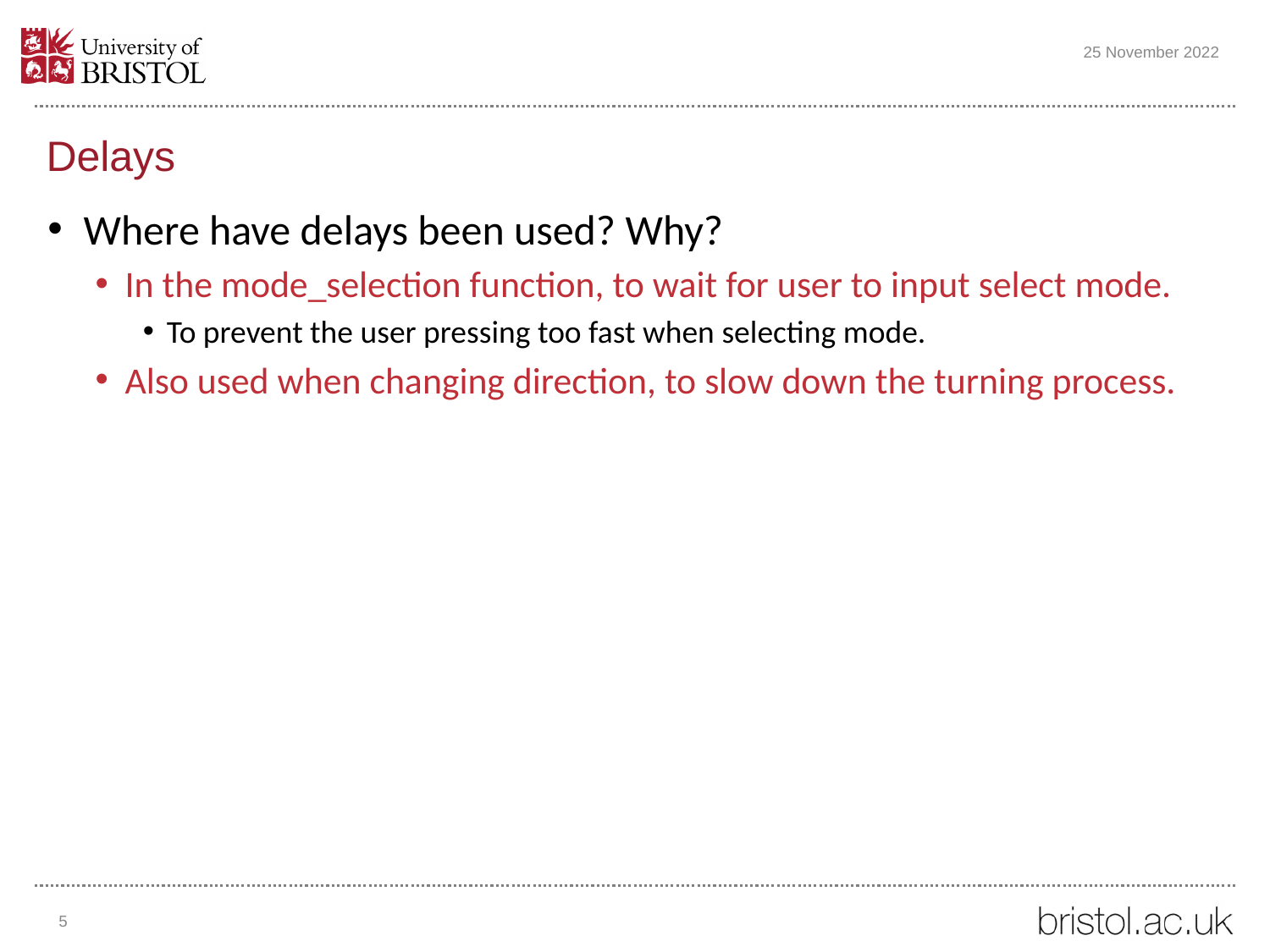

25 November 2022
# Delays
Where have delays been used? Why?
In the mode_selection function, to wait for user to input select mode.
To prevent the user pressing too fast when selecting mode.
Also used when changing direction, to slow down the turning process.

5